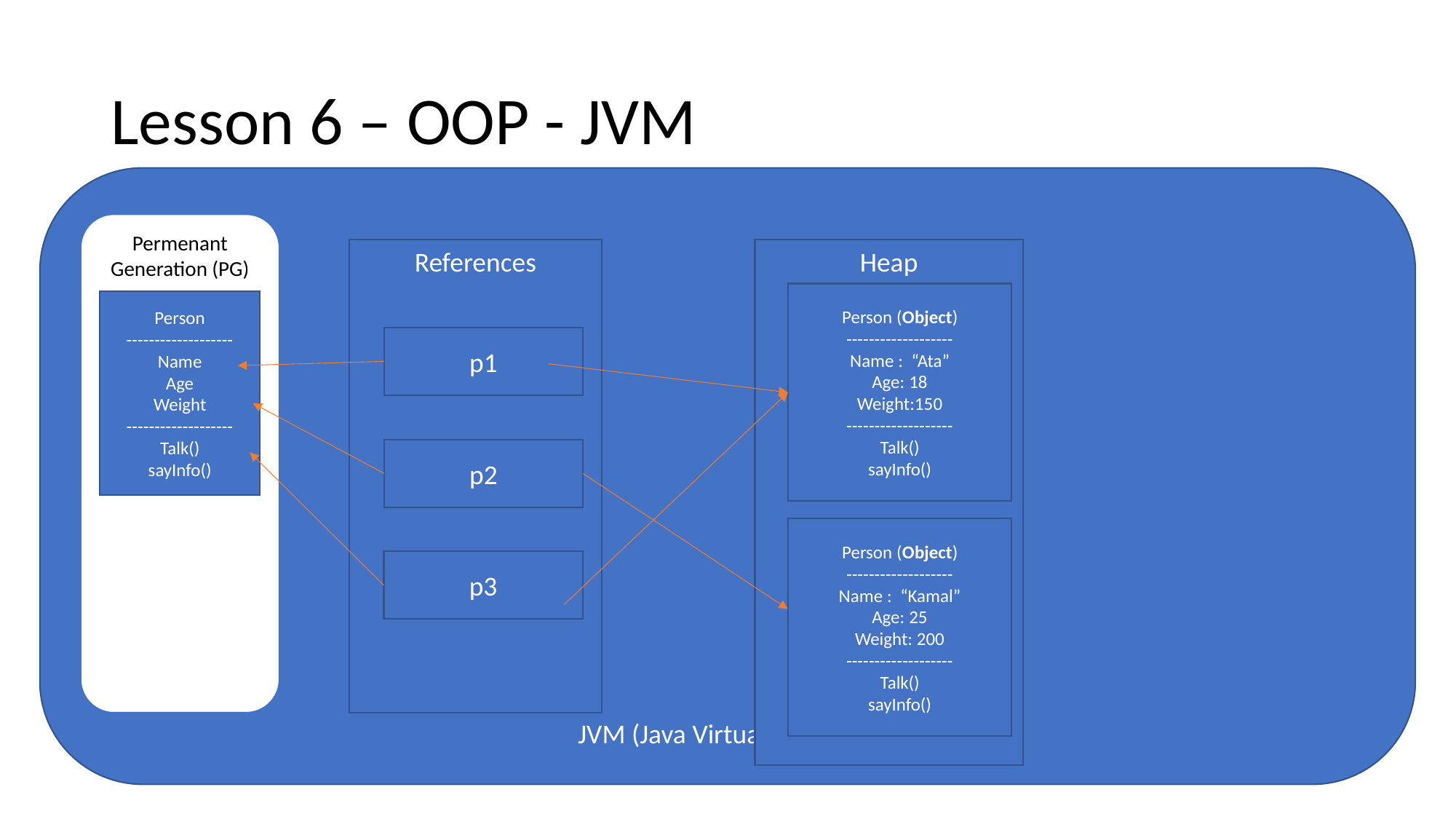

# Lesson 6 – OOP - JVM
JVM (Java Virtual Machine)
Permenant Generation (PG)
Heap
References
Person (Object)
-------------------
Name :  “Ata”
Age: 18
Weight:150
-------------------
Talk()
sayInfo()
Person
-------------------
Name
Age
Weight
-------------------
Talk()
sayInfo()
p1
p2
Person (Object)
-------------------
Name :  “Kamal”
Age: 25
Weight: 200
-------------------
Talk()
sayInfo()
p3